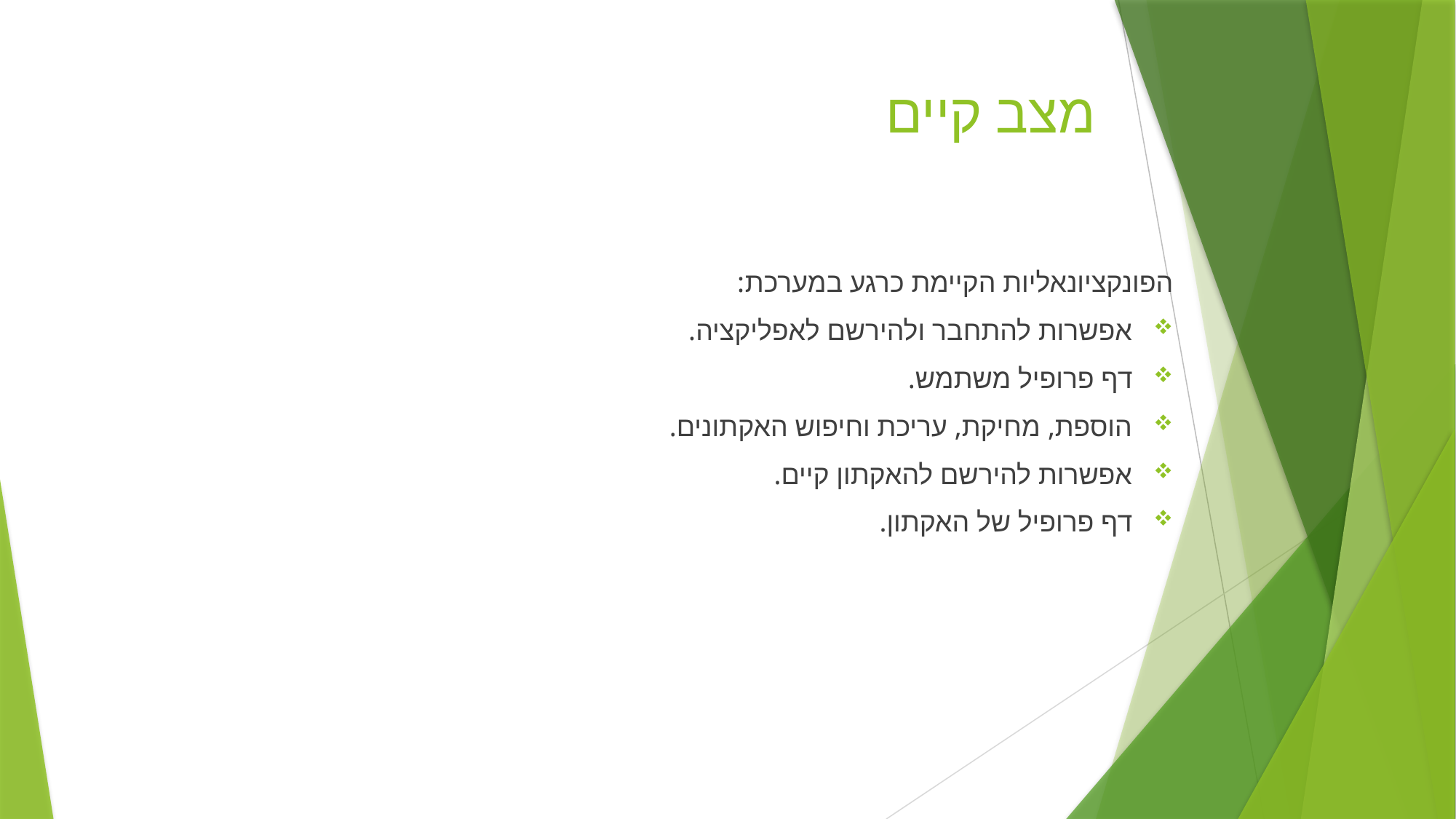

# מצב קיים
הפונקציונאליות הקיימת כרגע במערכת:
אפשרות להתחבר ולהירשם לאפליקציה.
דף פרופיל משתמש.
הוספת, מחיקת, עריכת וחיפוש האקתונים.
אפשרות להירשם להאקתון קיים.
דף פרופיל של האקתון.